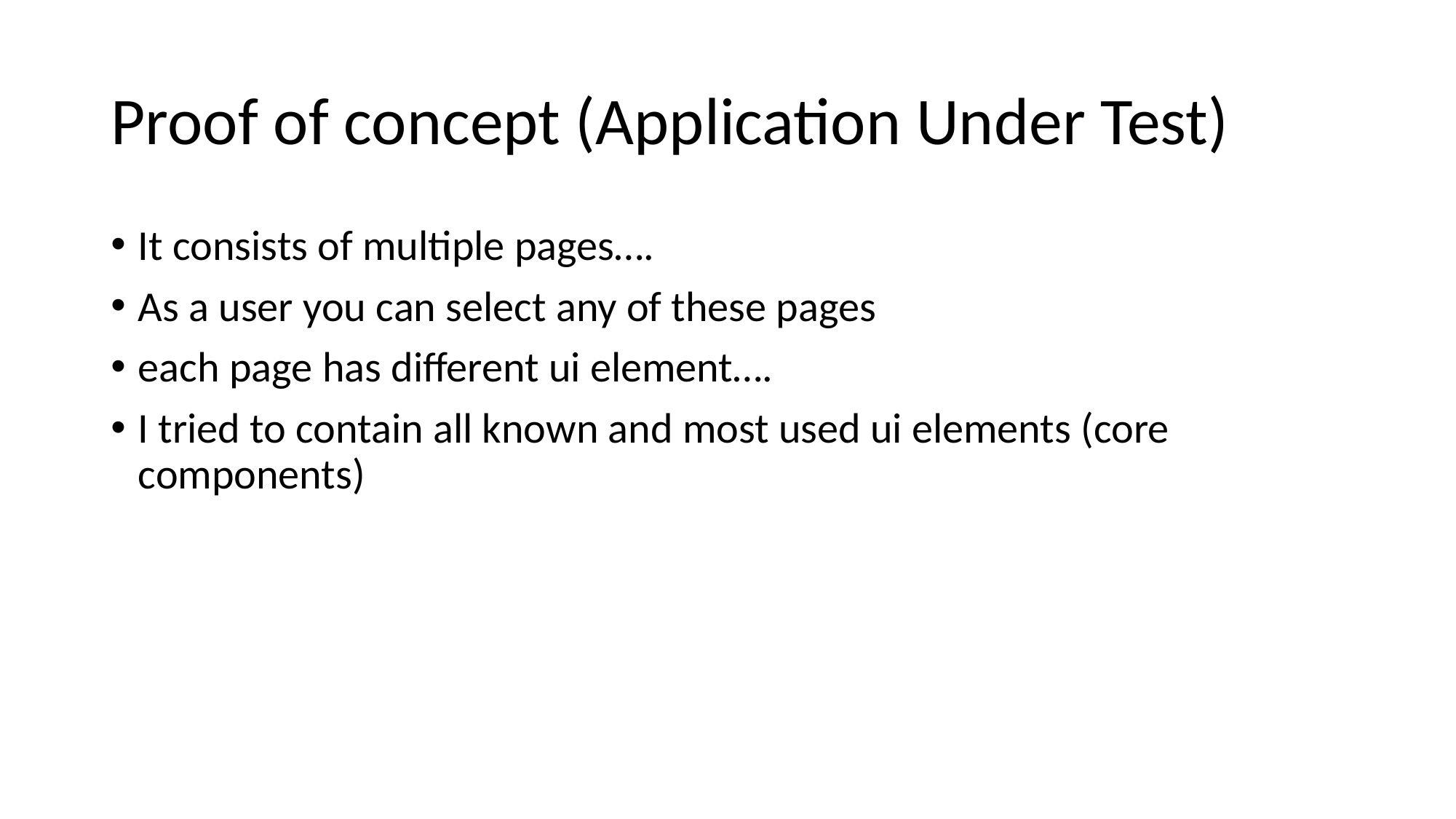

# Proof of concept (Application Under Test)
It consists of multiple pages….
As a user you can select any of these pages
each page has different ui element….
I tried to contain all known and most used ui elements (core components)